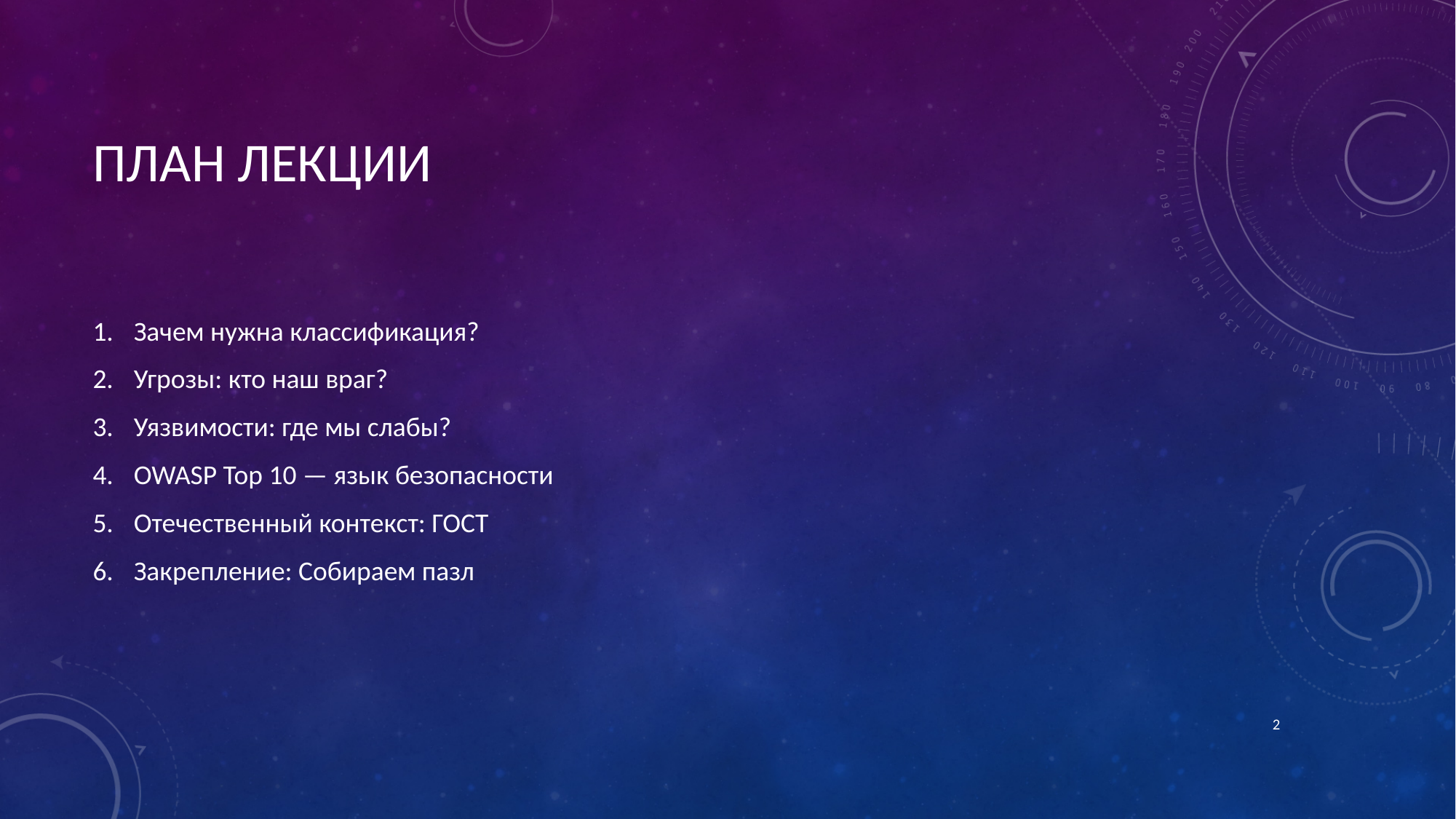

# План лекции
Зачем нужна классификация?
Угрозы: кто наш враг?
Уязвимости: где мы слабы?
OWASP Top 10 — язык безопасности
Отечественный контекст: ГОСТ
Закрепление: Собираем пазл

2